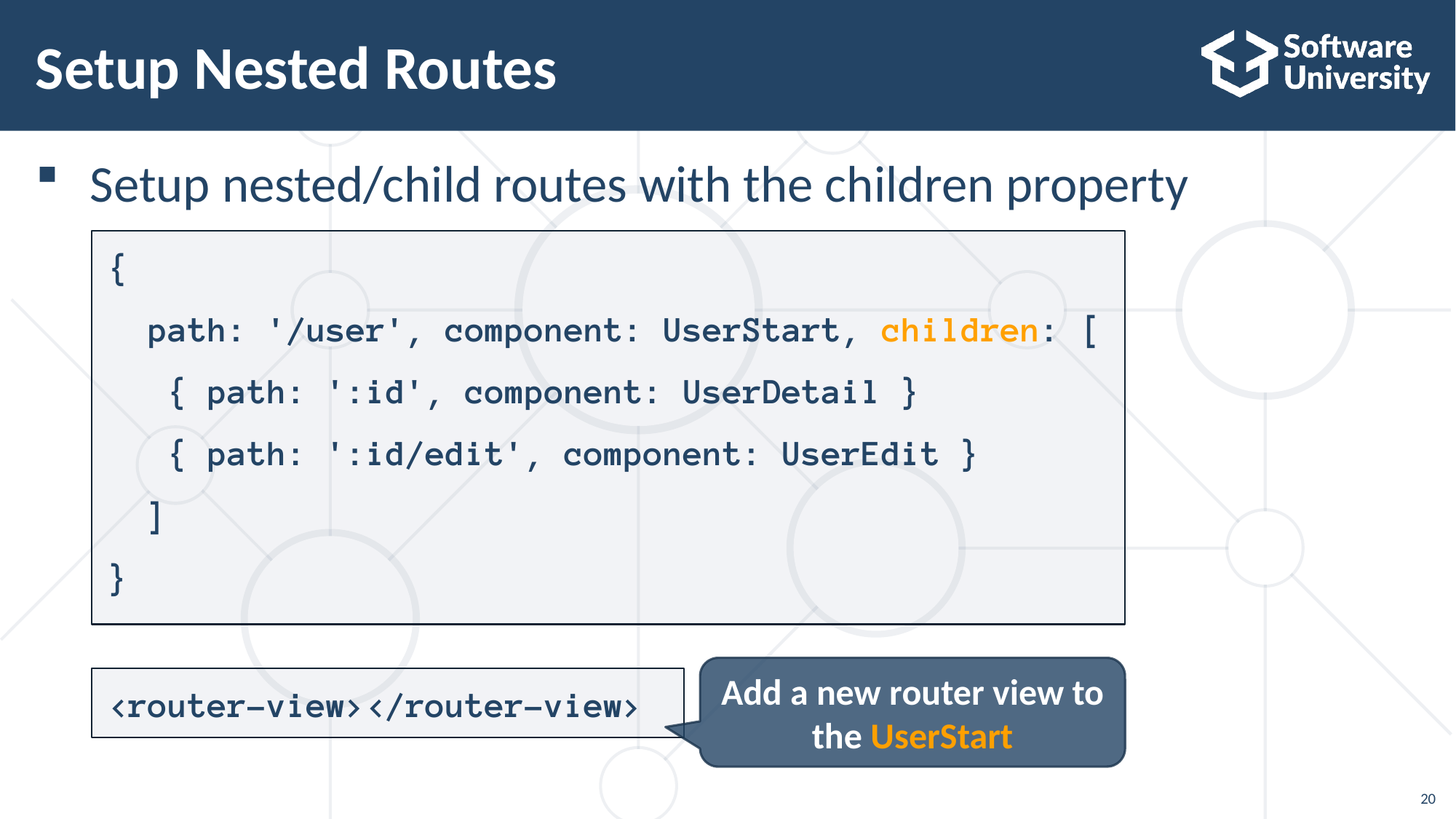

# Setup Nested Routes
Setup nested/child routes with the children property
{
  path: '/user', component: UserStart, children: [
   { path: ':id', component: UserDetail }
   { path: ':id/edit', component: UserEdit }
  ]
}
Add a new router view to the UserStart
<router-view></router-view>
20